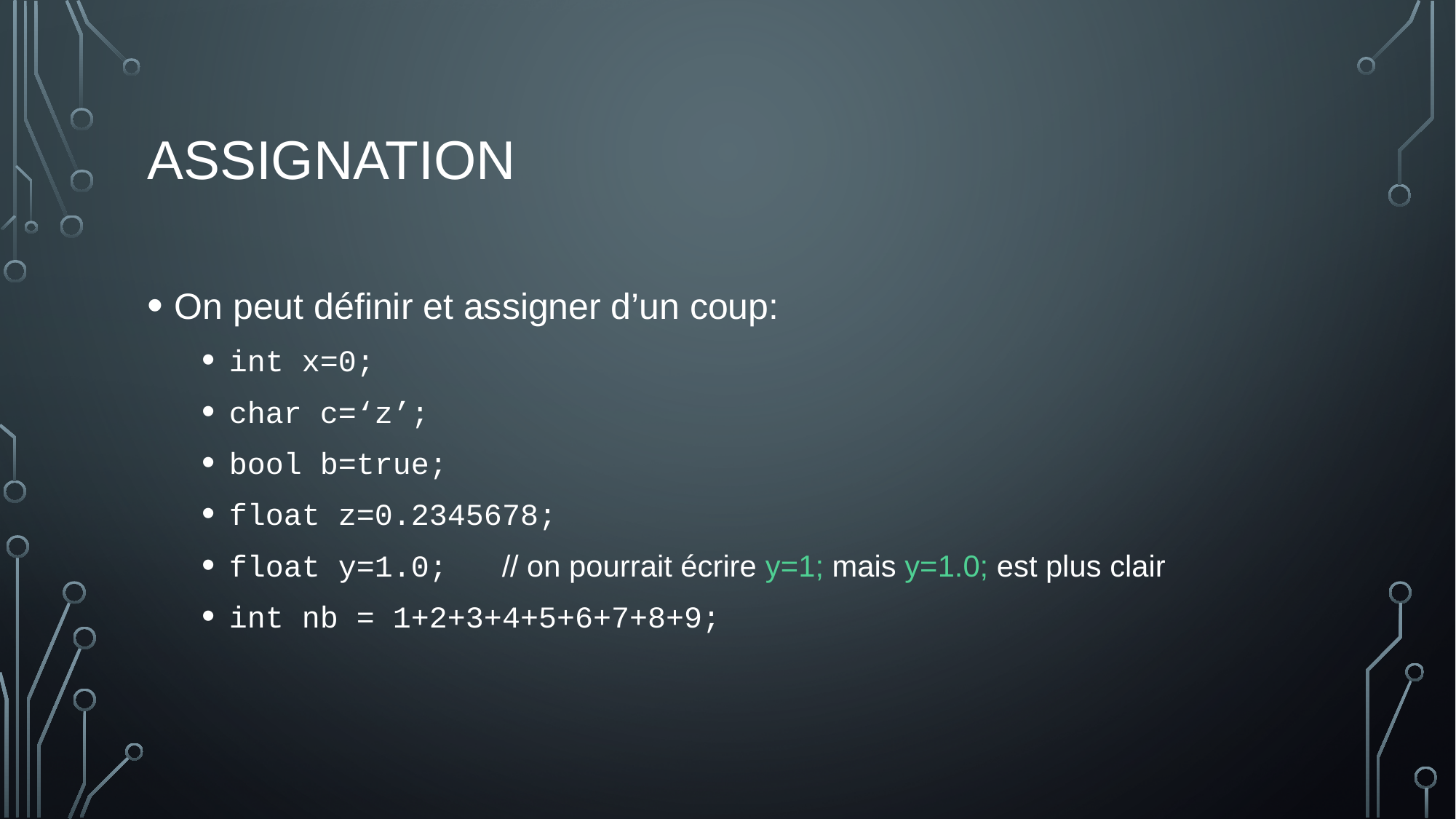

# assignation
On peut définir et assigner d’un coup:
int x=0;
char c=‘z’;
bool b=true;
float z=0.2345678;
float y=1.0;   // on pourrait écrire y=1; mais y=1.0; est plus clair
int nb = 1+2+3+4+5+6+7+8+9;